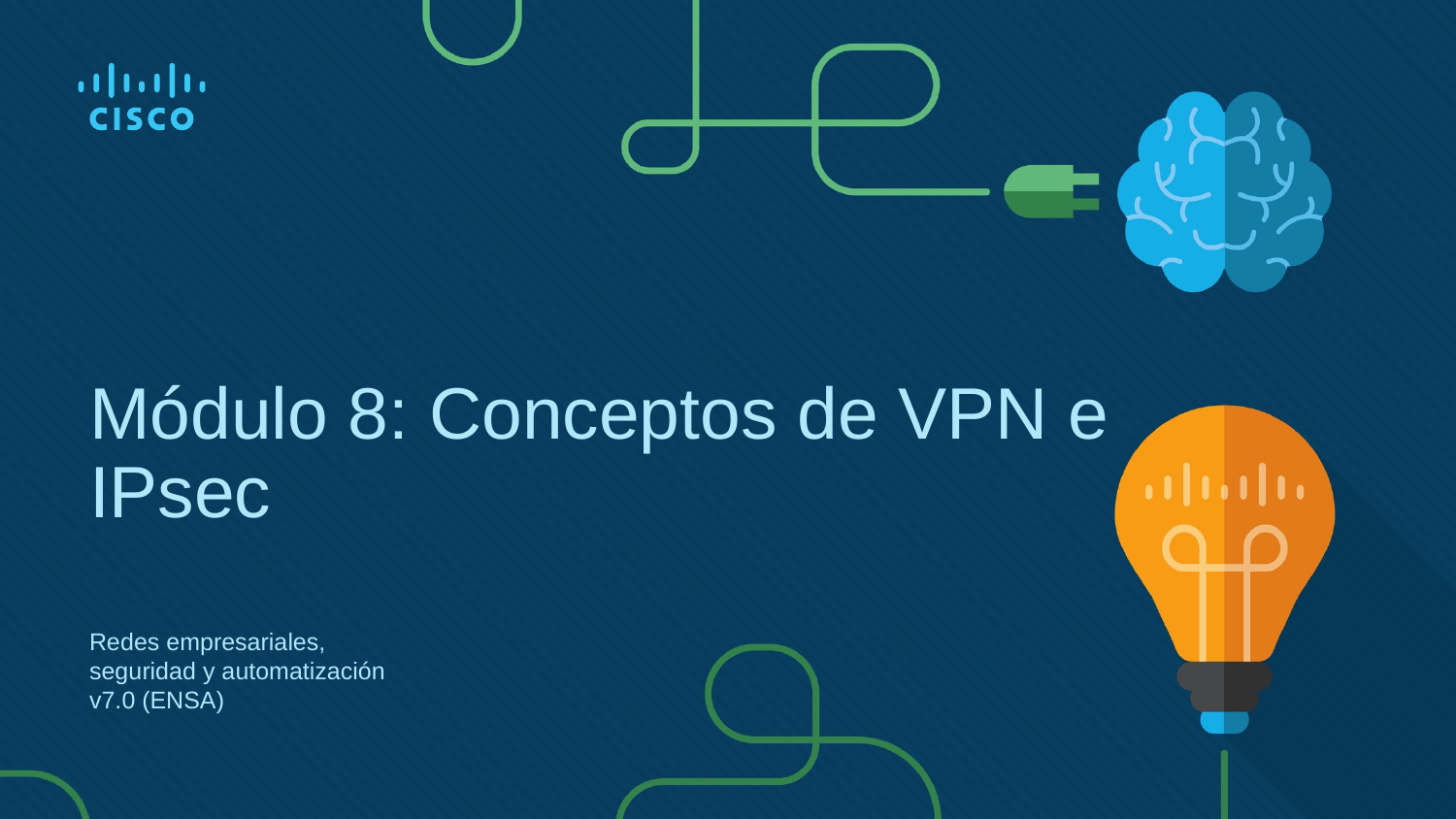

# Módulo 8: Conceptos de VPN e IPsec
Redes empresariales, seguridad y automatización v7.0 (ENSA)